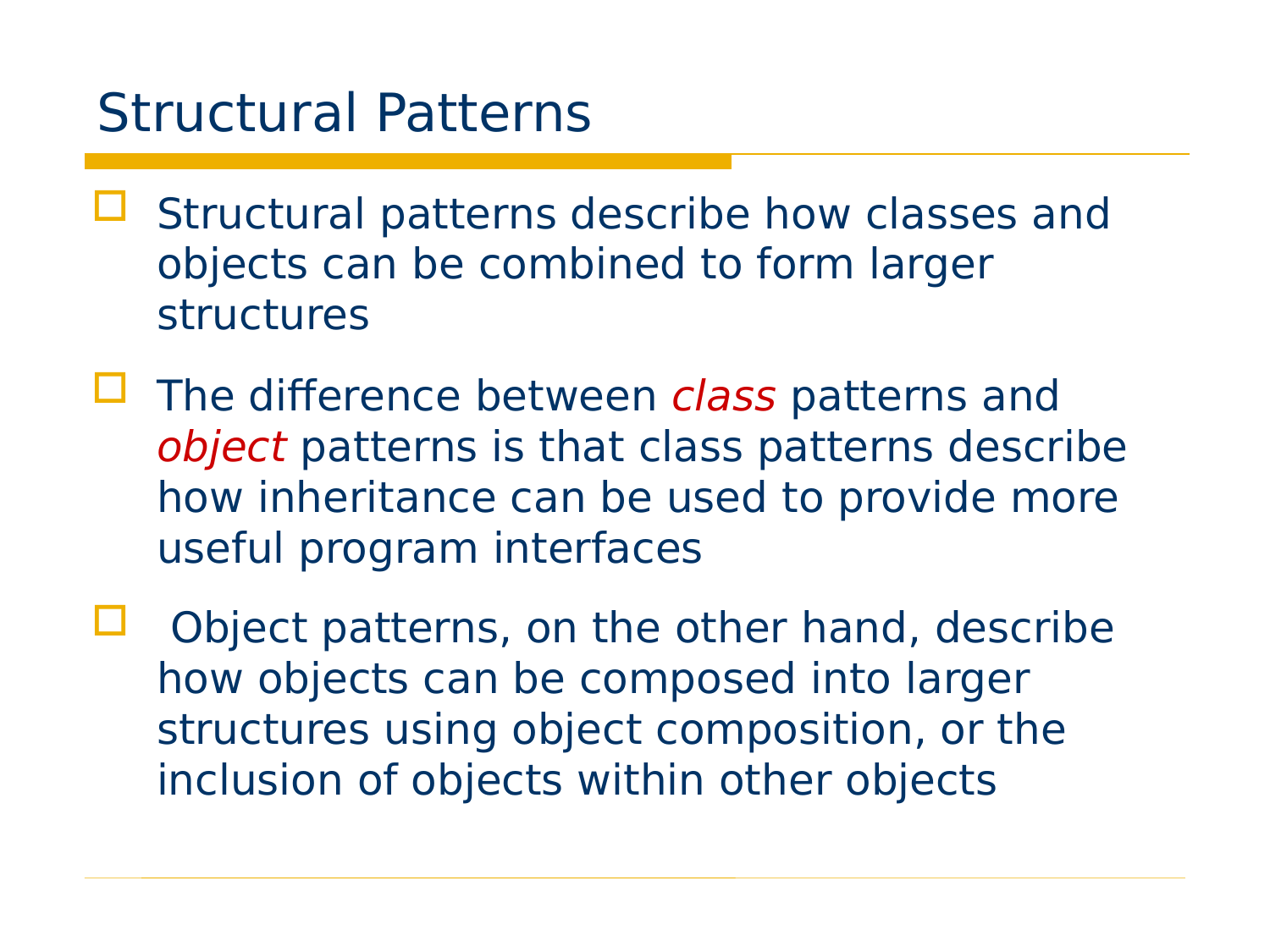

# Structural Patterns
Structural patterns describe how classes and objects can be combined to form larger structures
The difference between class patterns and object patterns is that class patterns describe how inheritance can be used to provide more useful program interfaces
 Object patterns, on the other hand, describe how objects can be composed into larger structures using object composition, or the inclusion of objects within other objects